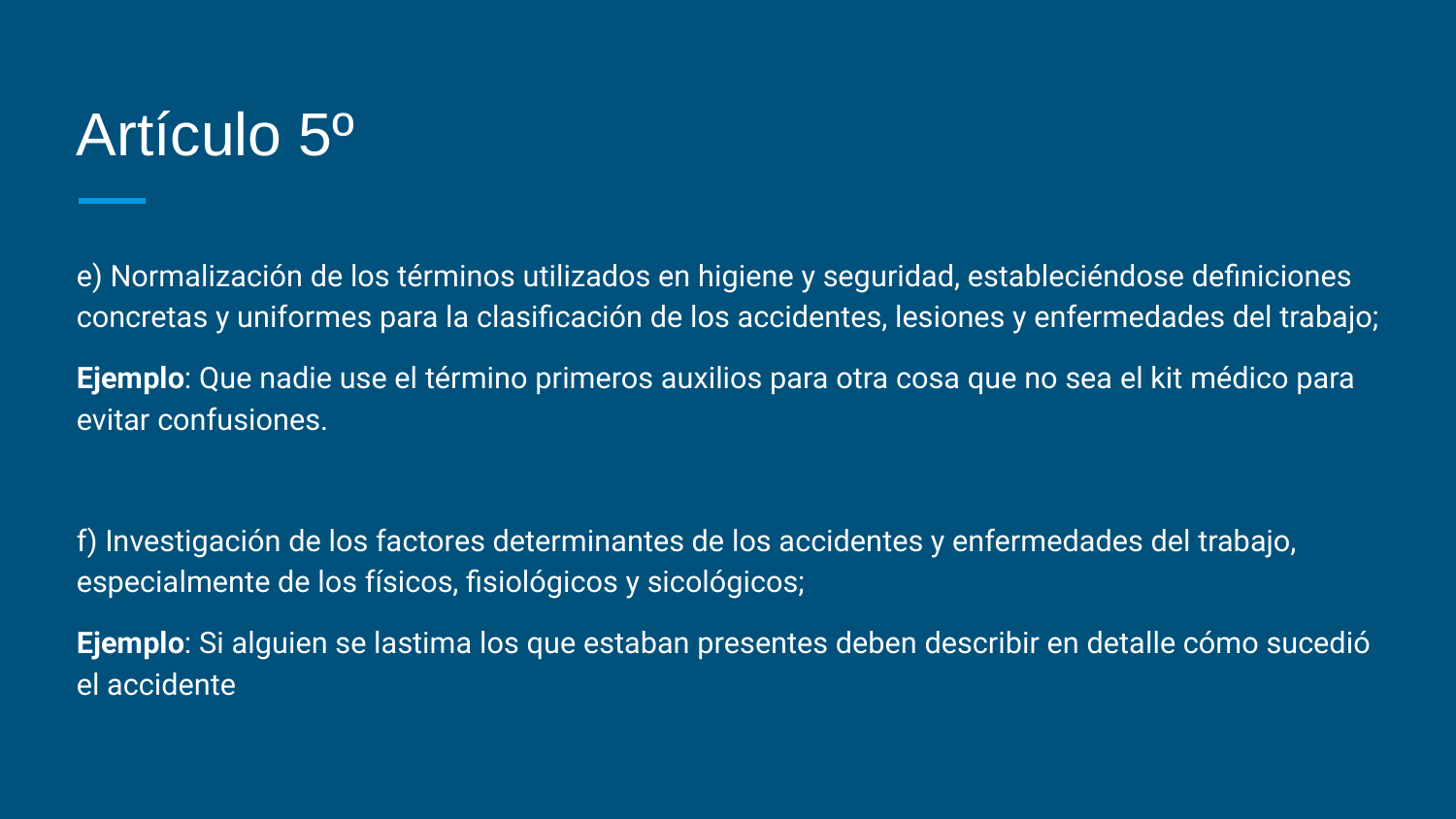

# Artículo 5º
e) Normalización de los términos utilizados en higiene y seguridad, estableciéndose definiciones concretas y uniformes para la clasificación de los accidentes, lesiones y enfermedades del trabajo;
Ejemplo: Que nadie use el término primeros auxilios para otra cosa que no sea el kit médico para evitar confusiones.

f) Investigación de los factores determinantes de los accidentes y enfermedades del trabajo, especialmente de los físicos, fisiológicos y sicológicos;
Ejemplo: Si alguien se lastima los que estaban presentes deben describir en detalle cómo sucedió el accidente